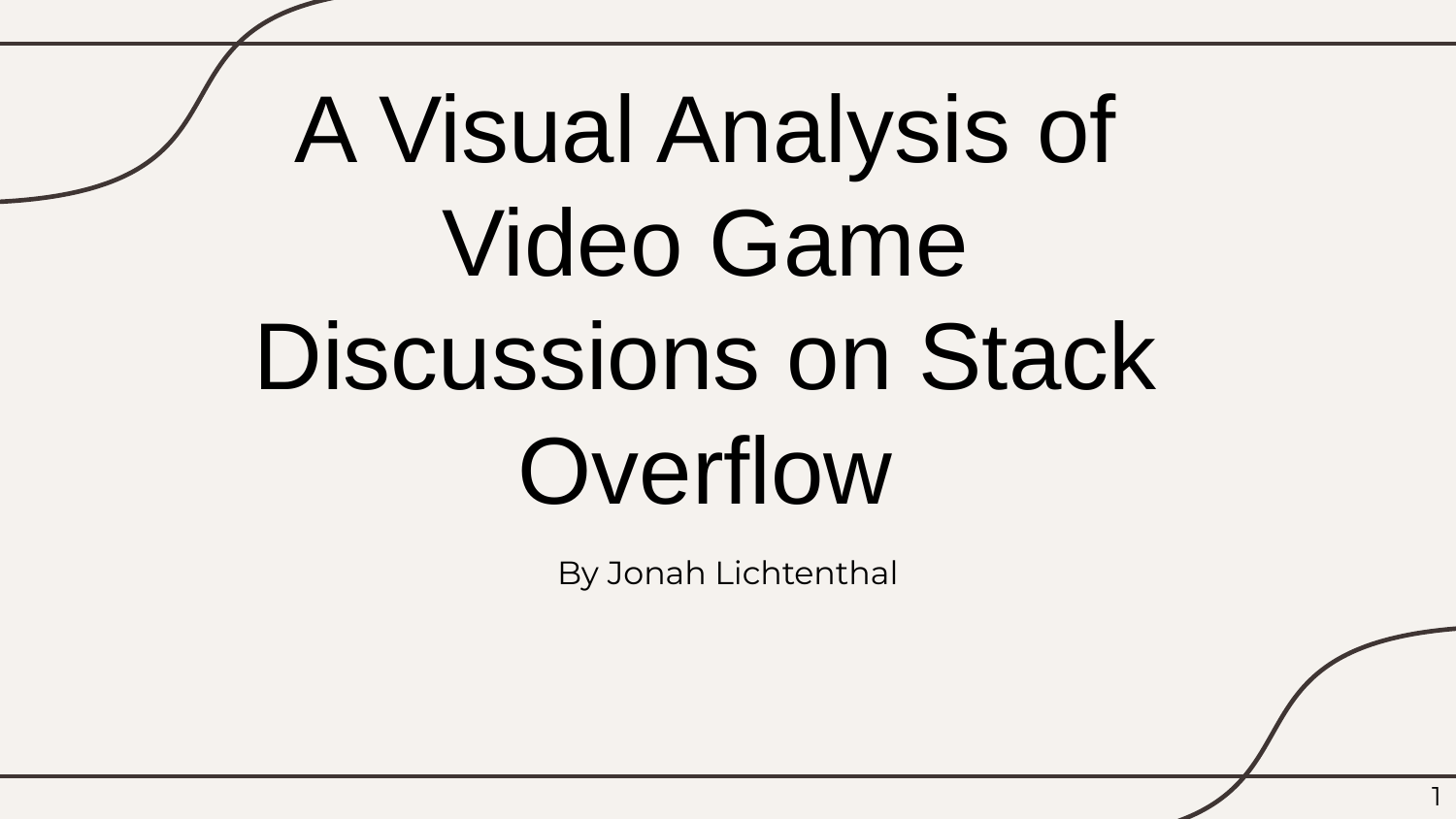

# A Visual Analysis of Video Game Discussions on Stack Overflow
By Jonah Lichtenthal
1